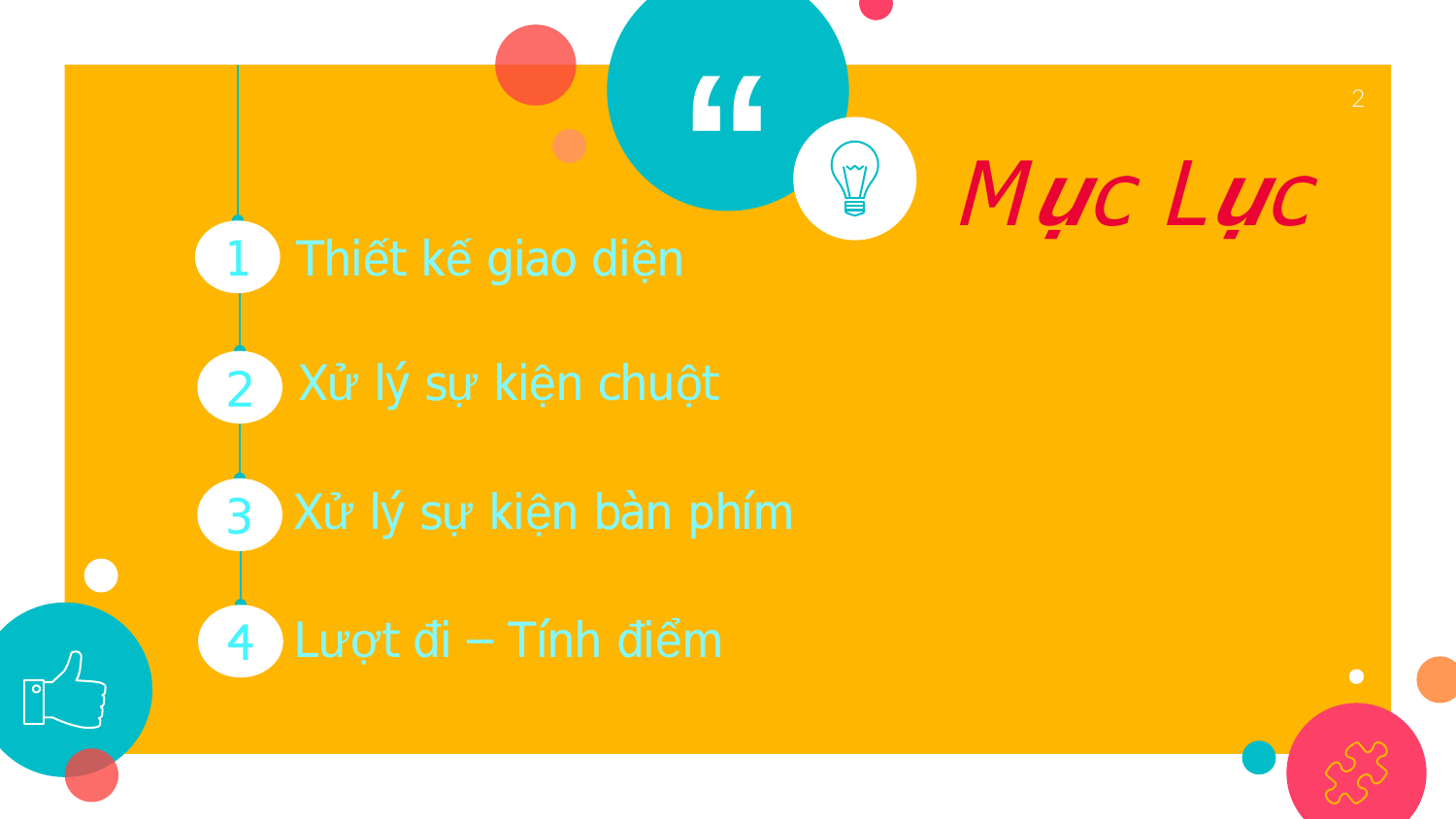

2
Mục Lục
Thiết kế giao diện
1
Xử lý sự kiện chuột
2
Xử lý sự kiện bàn phím
3
Lượt đi – Tính điểm
4